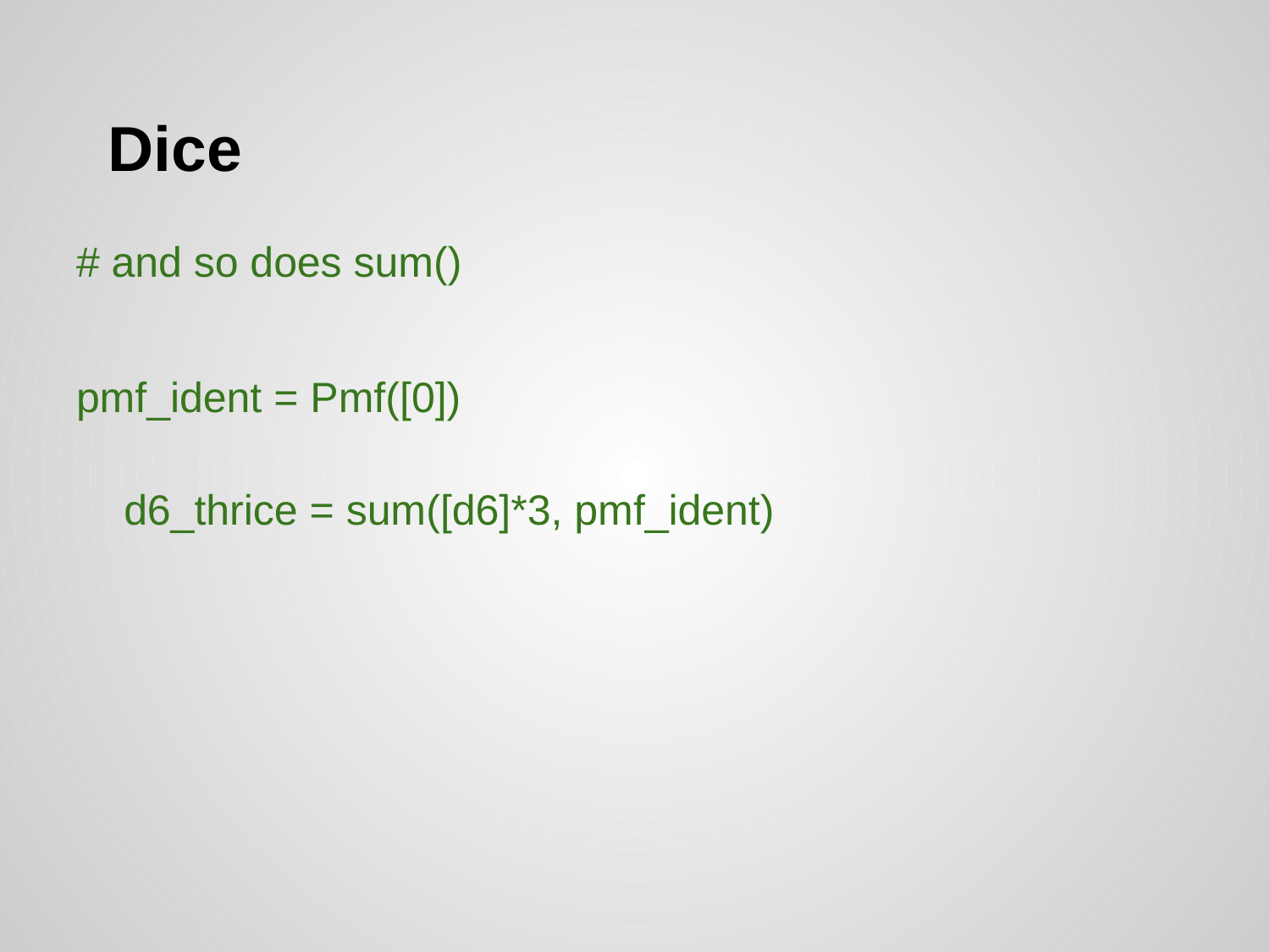

# Dice
# and so does sum()

pmf_ident = Pmf([0])
d6_thrice = sum([d6]*3, pmf_ident)